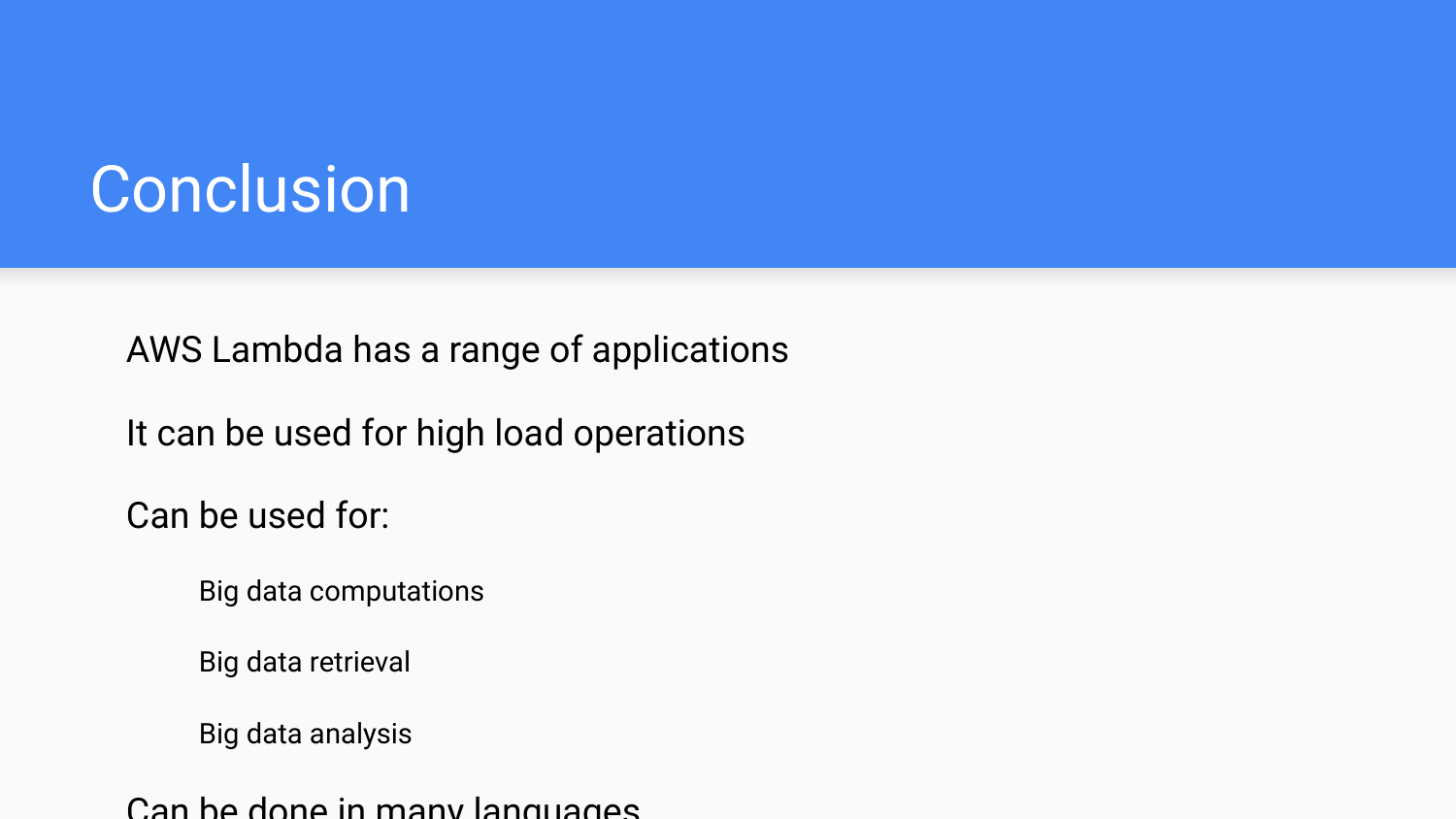

# Conclusion
AWS Lambda has a range of applications
It can be used for high load operations
Can be used for:
Big data computations
Big data retrieval
Big data analysis
Can be done in many languages
Easy to get started